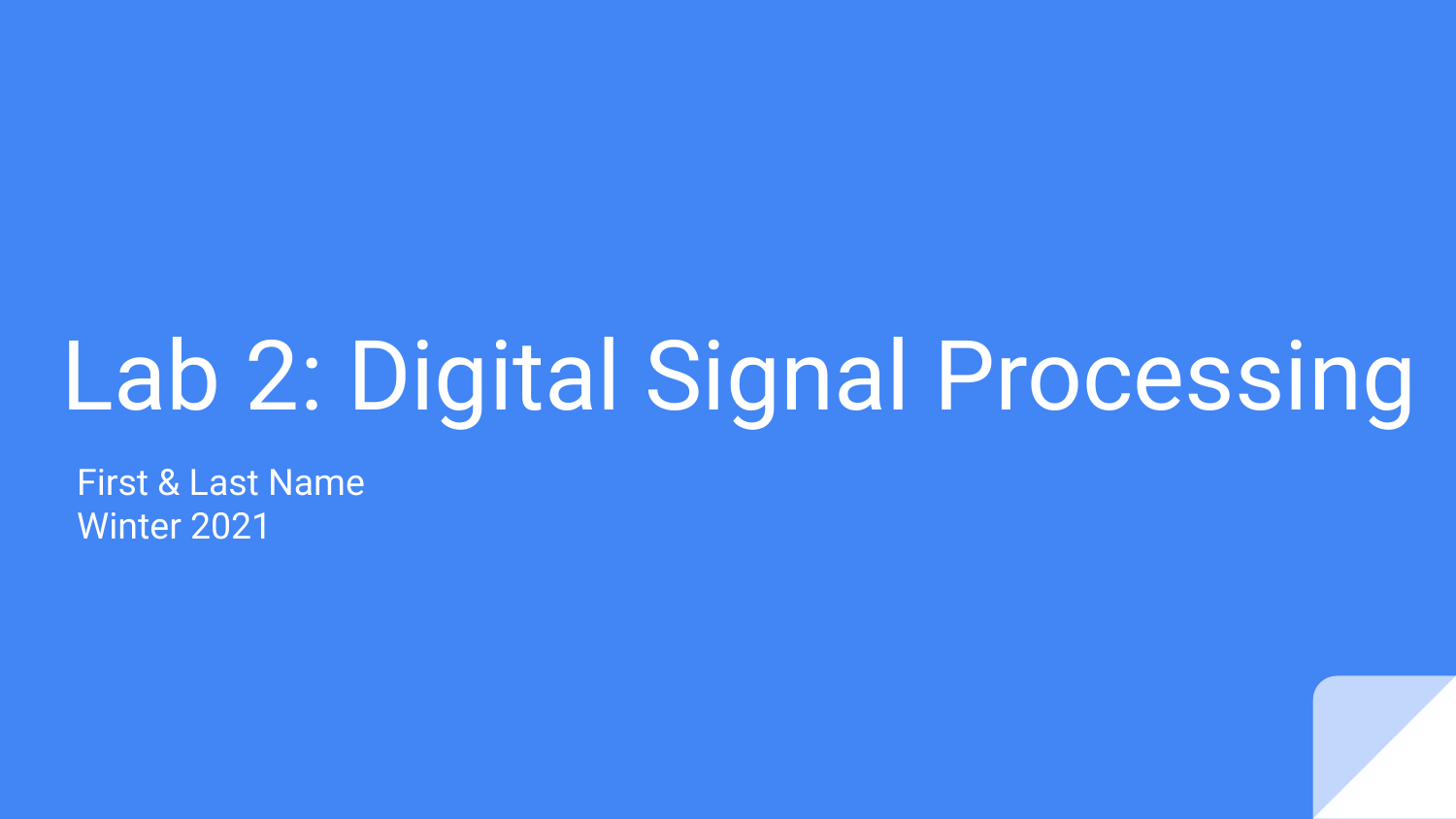

# Lab 2: Digital Signal Processing
First & Last Name
Winter 2021